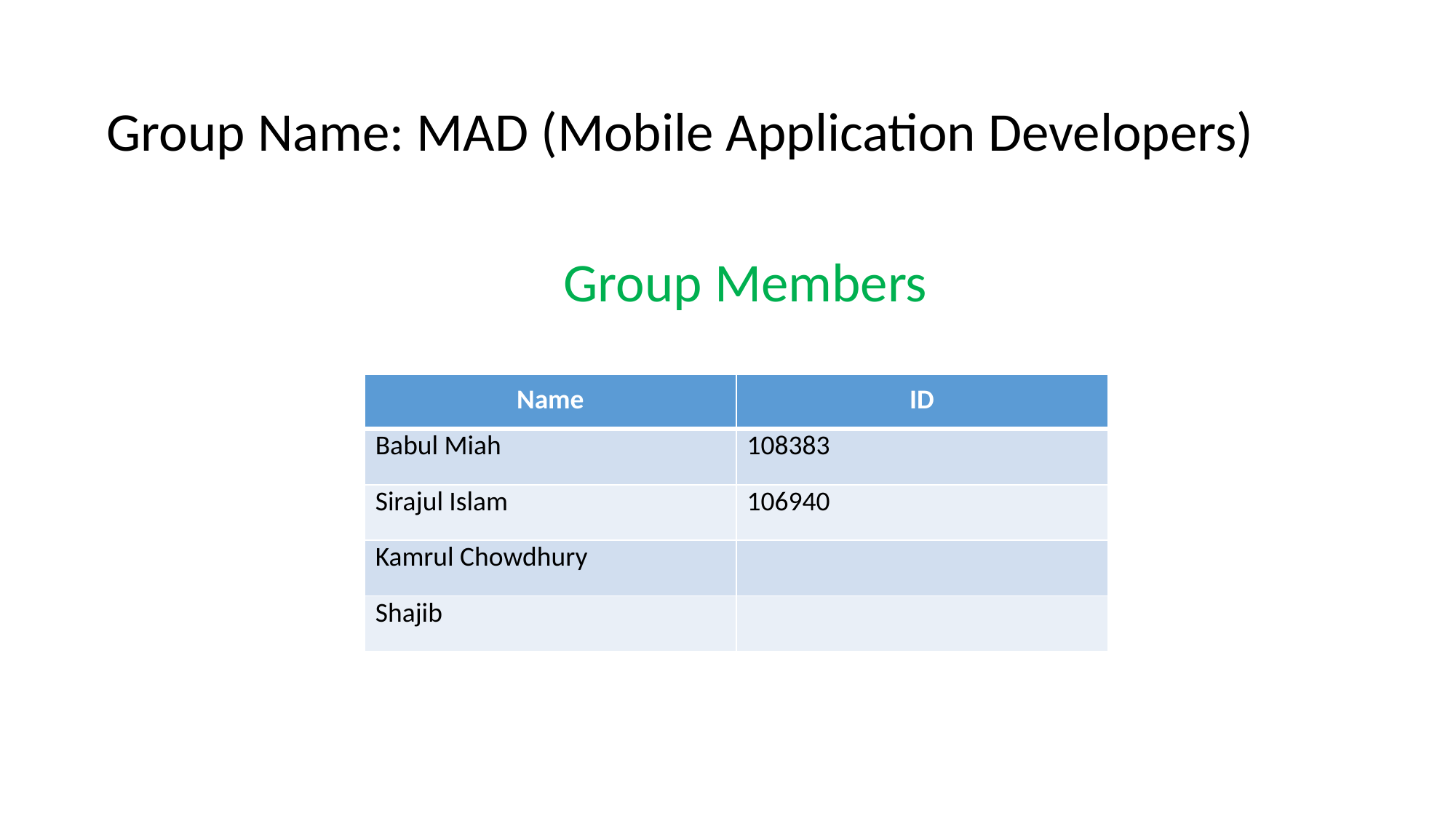

Group Name: MAD (Mobile Application Developers)
Group Members
| Name | ID |
| --- | --- |
| Babul Miah | 108383 |
| Sirajul Islam | 106940 |
| Kamrul Chowdhury |  |
| Shajib |  |